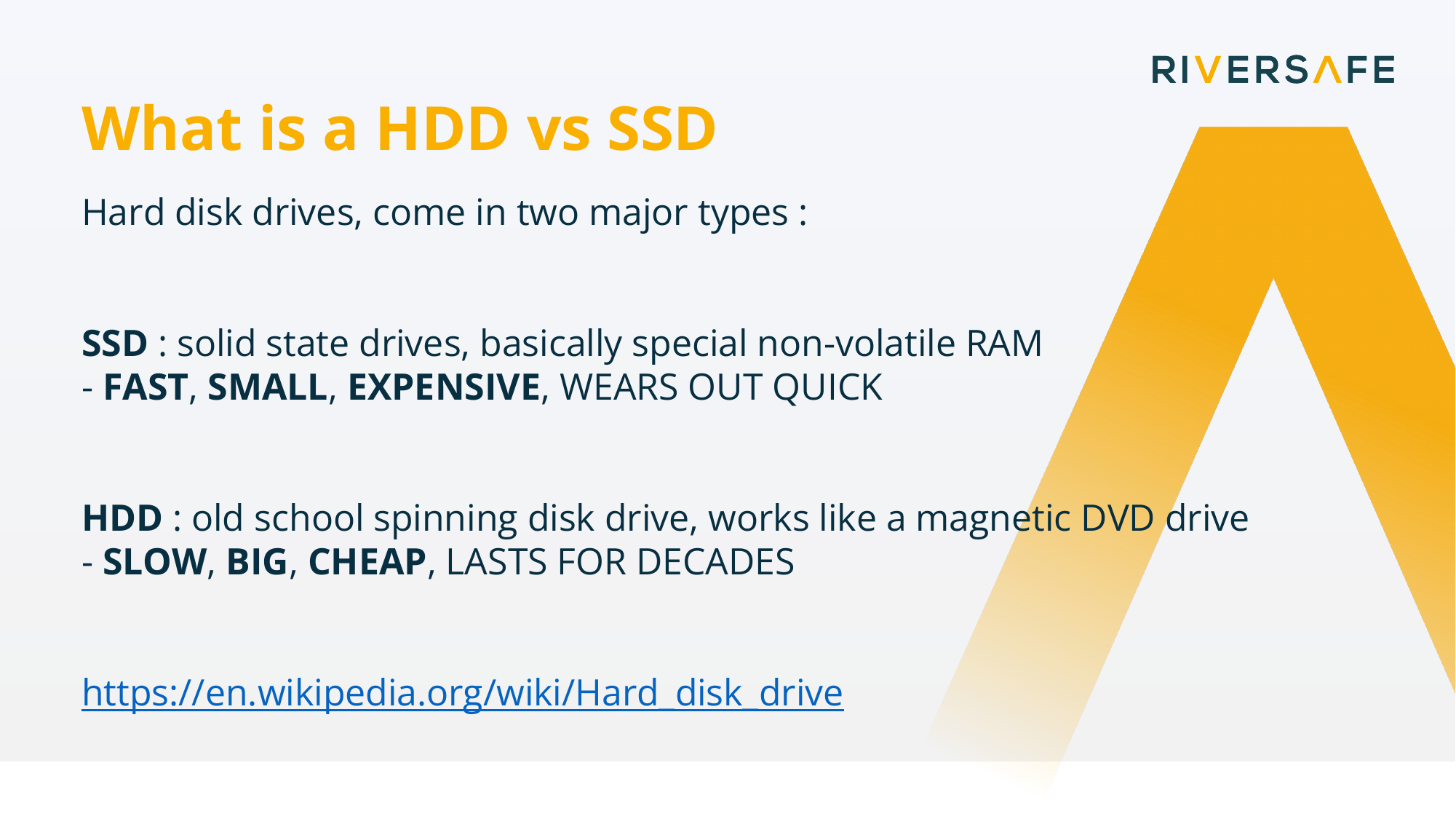

What is a HDD vs SSD
Hard disk drives, come in two major types :

SSD : solid state drives, basically special non-volatile RAM
- FAST, SMALL, EXPENSIVE, WEARS OUT QUICK
HDD : old school spinning disk drive, works like a magnetic DVD drive
- SLOW, BIG, CHEAP, LASTS FOR DECADES
https://en.wikipedia.org/wiki/Hard_disk_drive